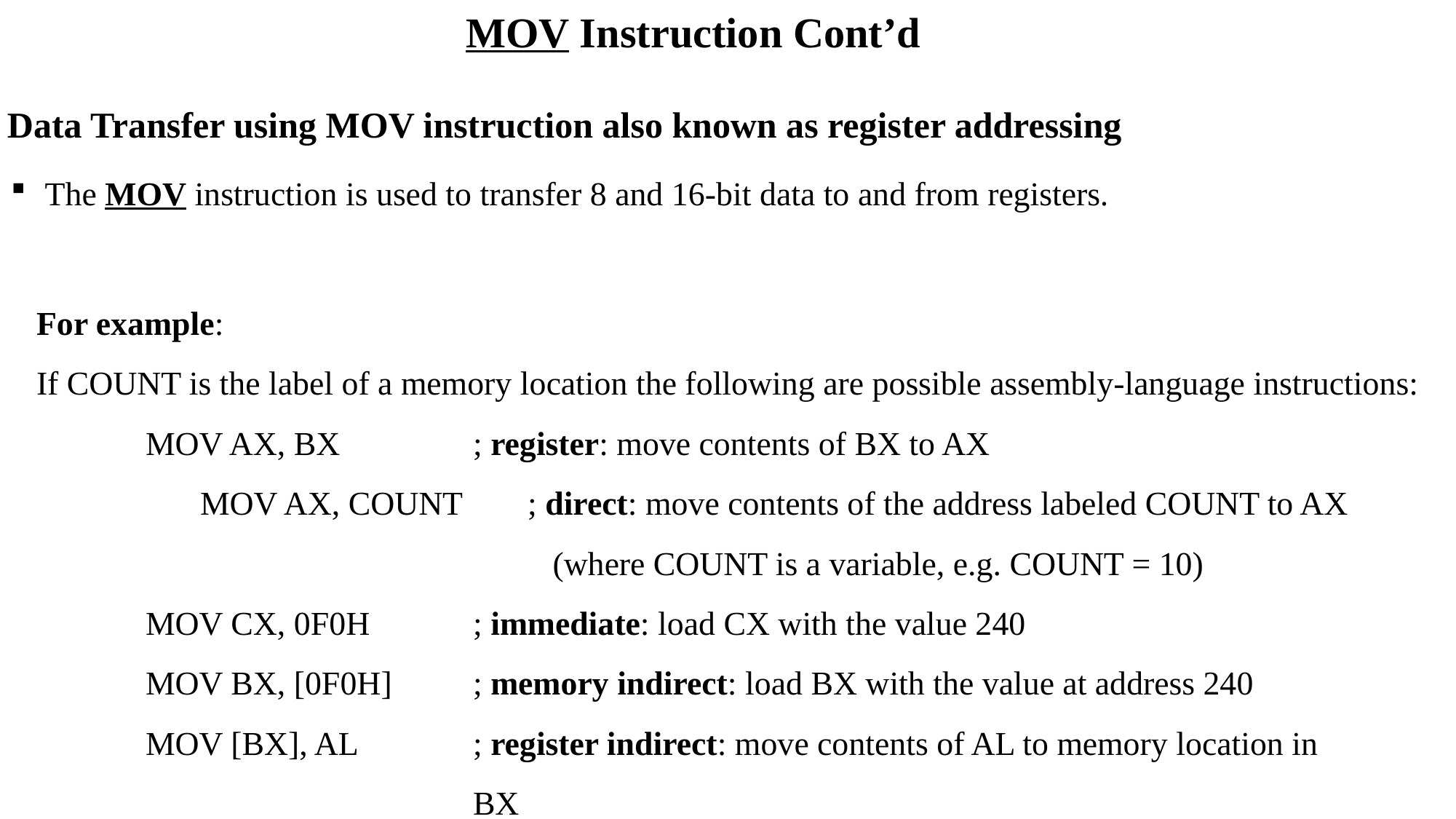

MOV Instruction Cont’d
 Data Transfer using MOV instruction also known as register addressing
The MOV instruction is used to transfer 8 and 16-bit data to and from registers.
For example:
If COUNT is the label of a memory location the following are possible assembly-language instructions:
	MOV AX, BX		; register: move contents of BX to AX
		MOV AX, COUNT	; direct: move contents of the address labeled COUNT to AX
					   (where COUNT is a variable, e.g. COUNT = 10)
	MOV CX, 0F0H	; immediate: load CX with the value 240
	MOV BX, [0F0H]	; memory indirect: load BX with the value at address 240
	MOV [BX], AL		; register indirect: move contents of AL to memory location in 					BX